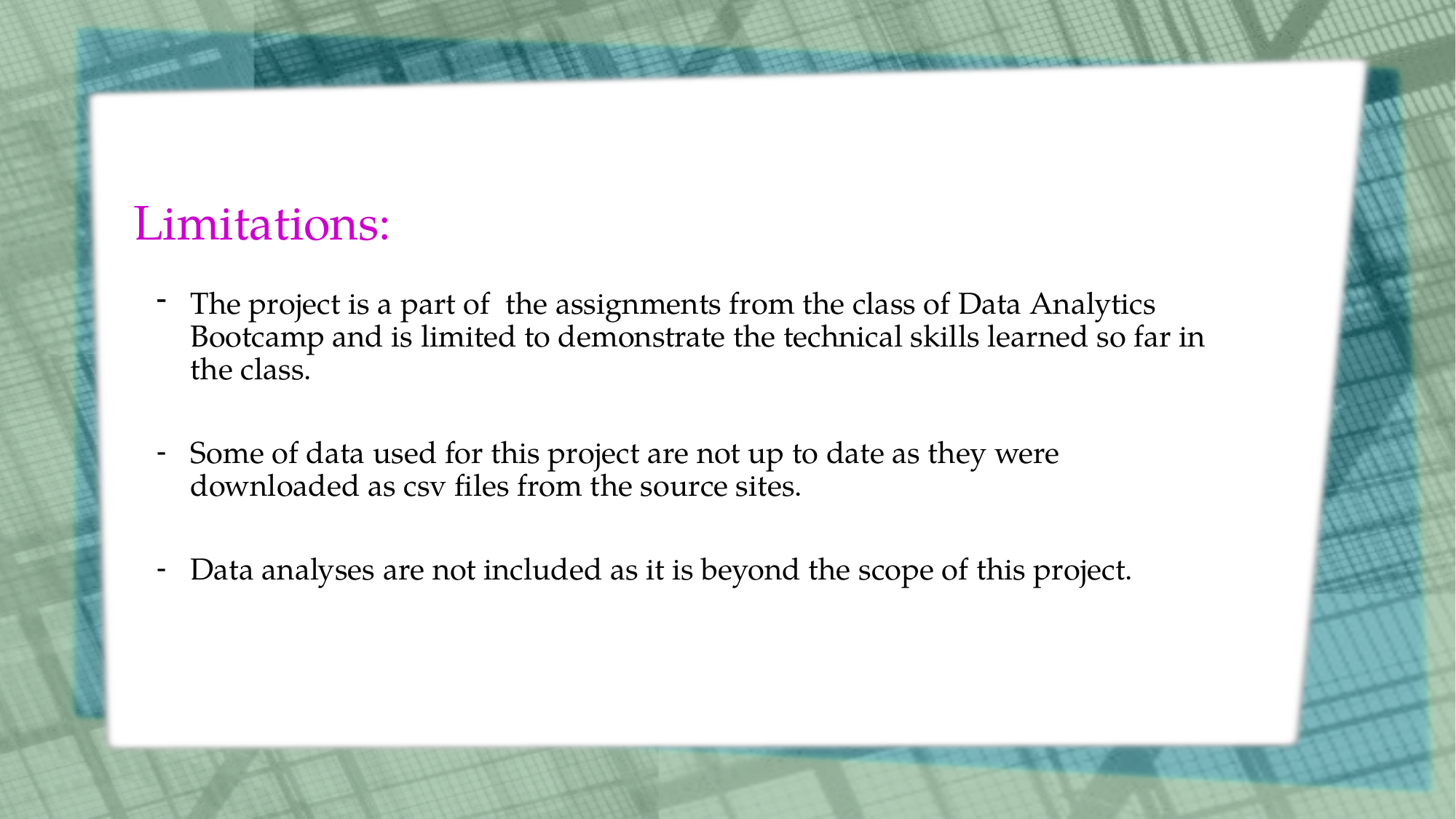

Limitations:
The project is a part of  the assignments from the class of Data Analytics Bootcamp and is limited to demonstrate the technical skills learned so far in the class.

Some of data used for this project are not up to date as they were downloaded as csv files from the source sites.

Data analyses are not included as it is beyond the scope of this project.